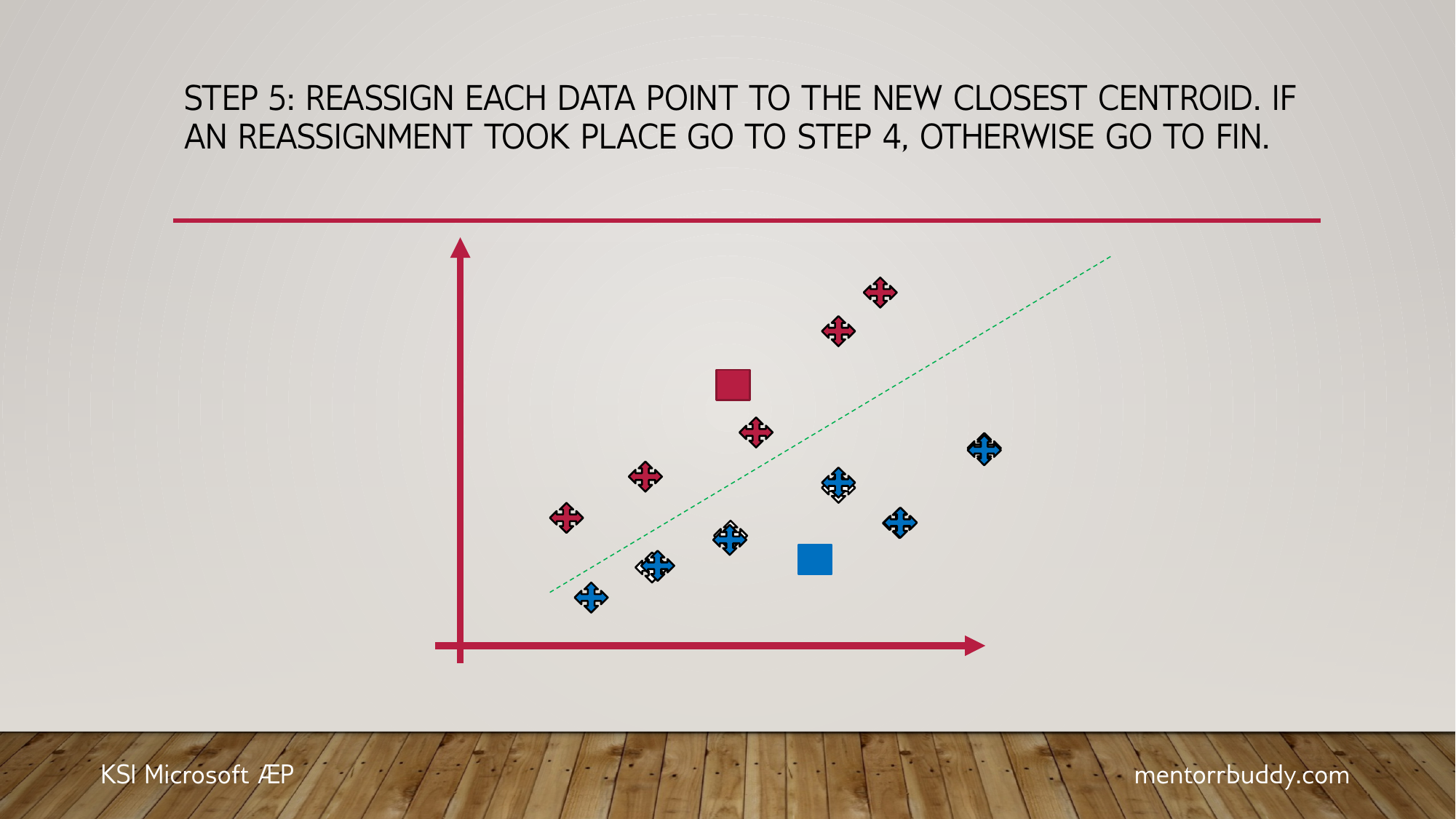

# Step 5: reassign each data point to the new closest centroid. If an reassignment took place go to step 4, otherwise go to fin.